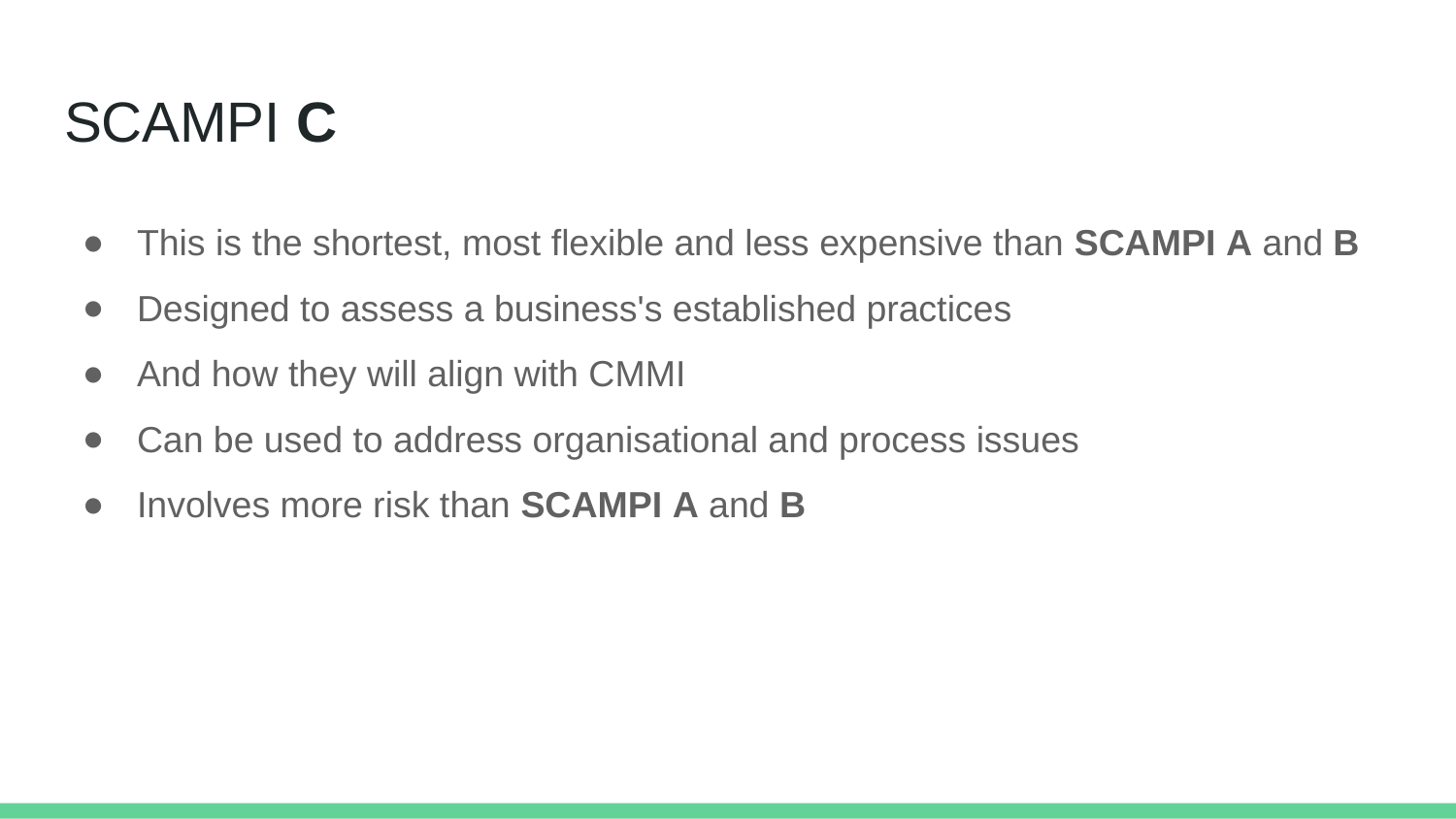

# SCAMPI C
This is the shortest, most flexible and less expensive than SCAMPI A and B
Designed to assess a business's established practices
And how they will align with CMMI
Can be used to address organisational and process issues
Involves more risk than SCAMPI A and B